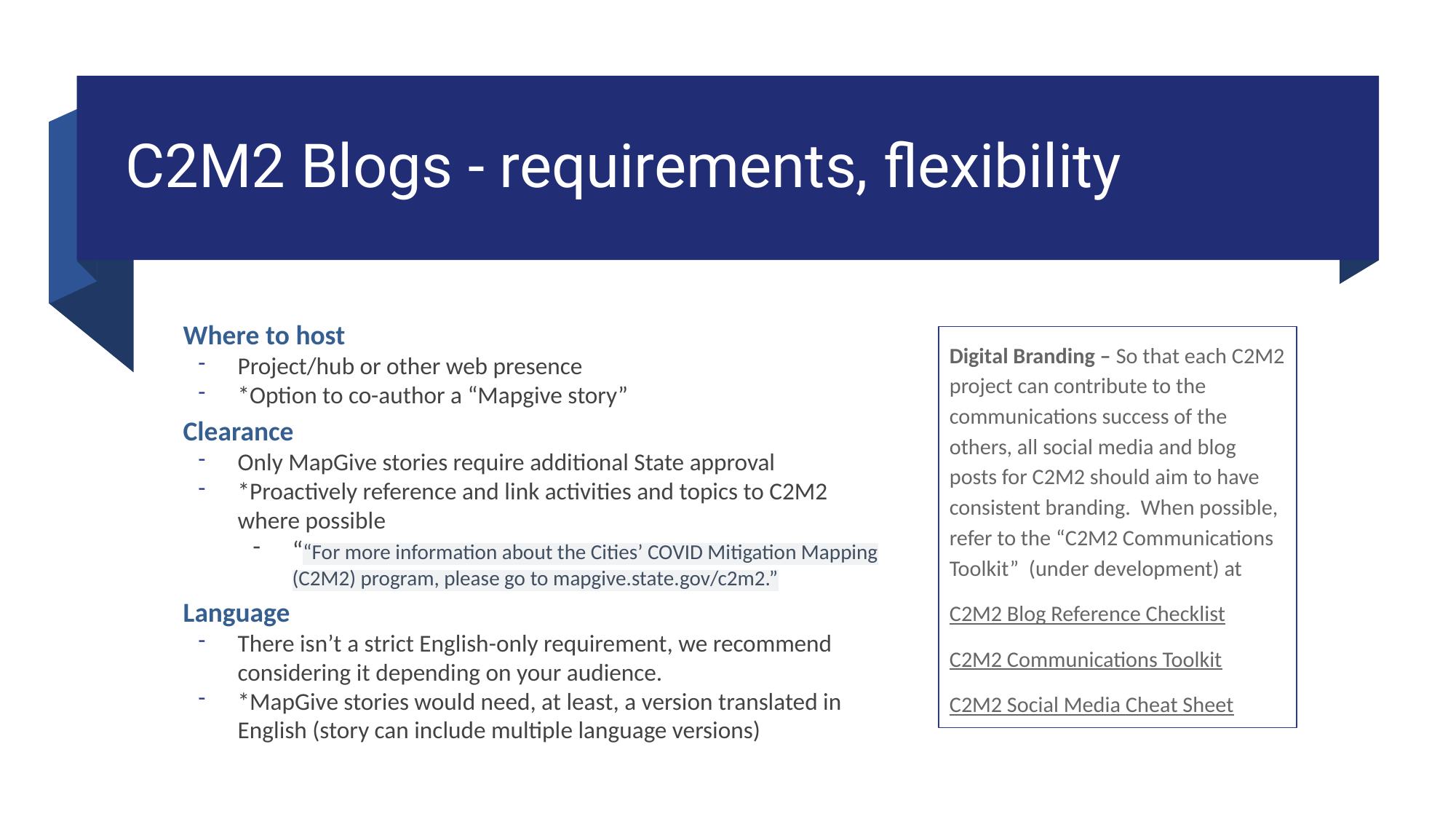

# C2M2 Blogs - requirements, flexibility

Where to host
Project/hub or other web presence
*Option to co-author a “Mapgive story”
Clearance
Only MapGive stories require additional State approval
*Proactively reference and link activities and topics to C2M2 where possible
““For more information about the Cities’ COVID Mitigation Mapping (C2M2) program, please go to mapgive.state.gov/c2m2.”
Language
There isn’t a strict English-only requirement, we recommend considering it depending on your audience.
*MapGive stories would need, at least, a version translated in English (story can include multiple language versions)
Digital Branding – So that each C2M2 project can contribute to the communications success of the others, all social media and blog posts for C2M2 should aim to have consistent branding.  When possible, refer to the “C2M2 Communications Toolkit”  (under development) at
C2M2 Blog Reference Checklist
C2M2 Communications Toolkit
C2M2 Social Media Cheat Sheet